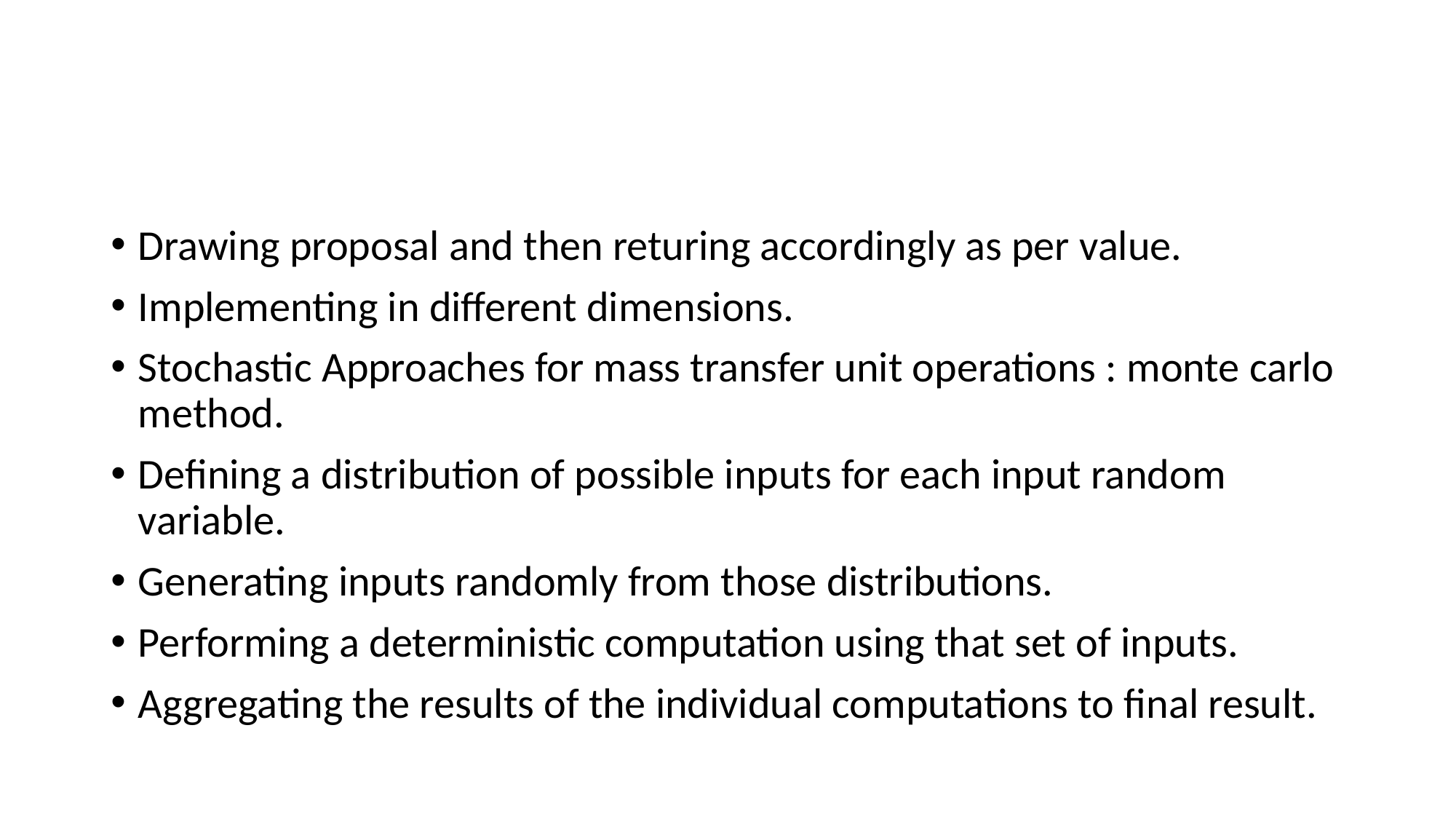

#
Drawing proposal and then returing accordingly as per value.
Implementing in different dimensions.
Stochastic Approaches for mass transfer unit operations : monte carlo method.
Defining a distribution of possible inputs for each input random variable.
Generating inputs randomly from those distributions.
Performing a deterministic computation using that set of inputs.
Aggregating the results of the individual computations to final result.